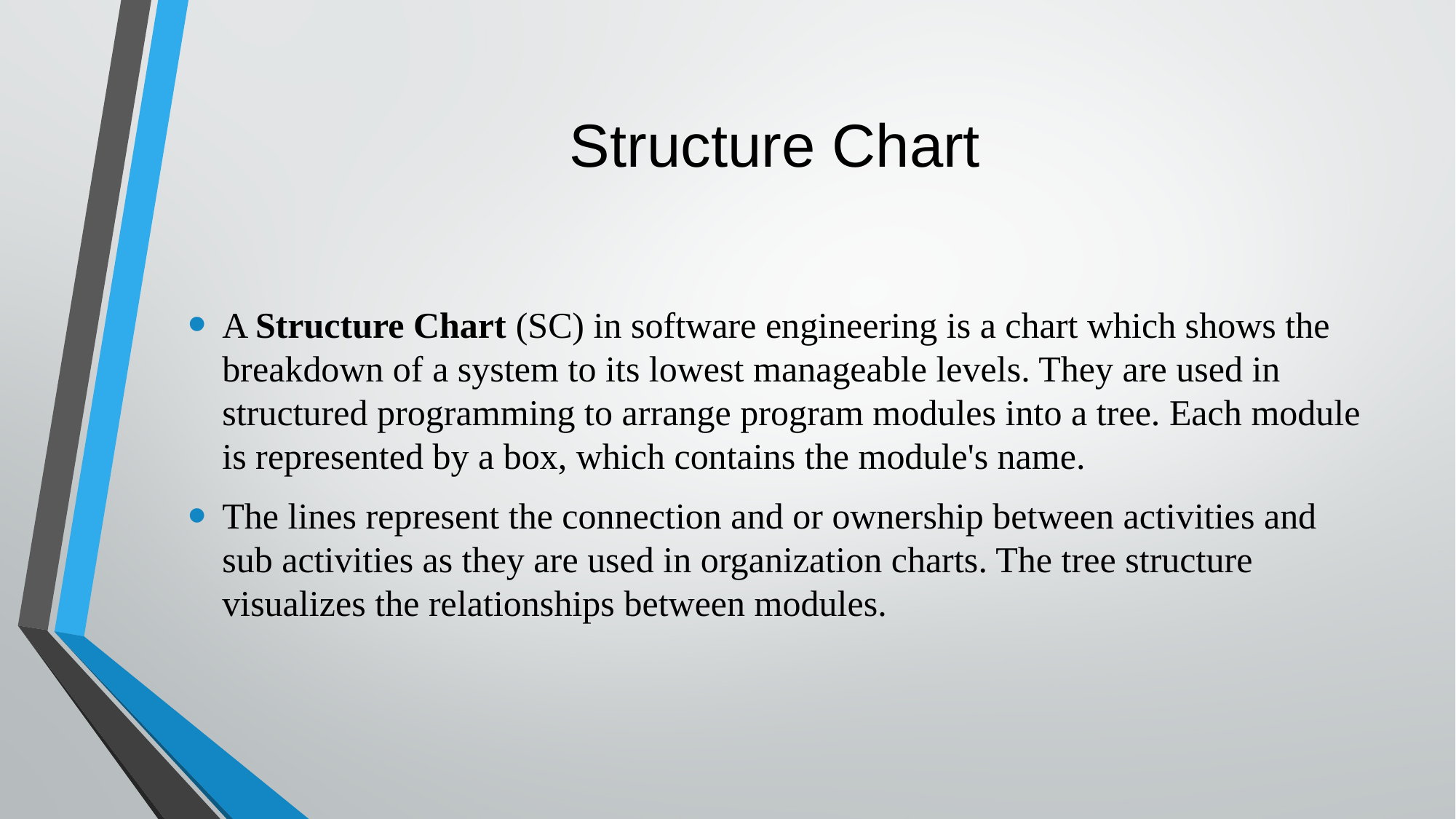

# Structure Chart
A Structure Chart (SC) in software engineering is a chart which shows the breakdown of a system to its lowest manageable levels. They are used in structured programming to arrange program modules into a tree. Each module is represented by a box, which contains the module's name.
The lines represent the connection and or ownership between activities and sub activities as they are used in organization charts. The tree structure visualizes the relationships between modules.